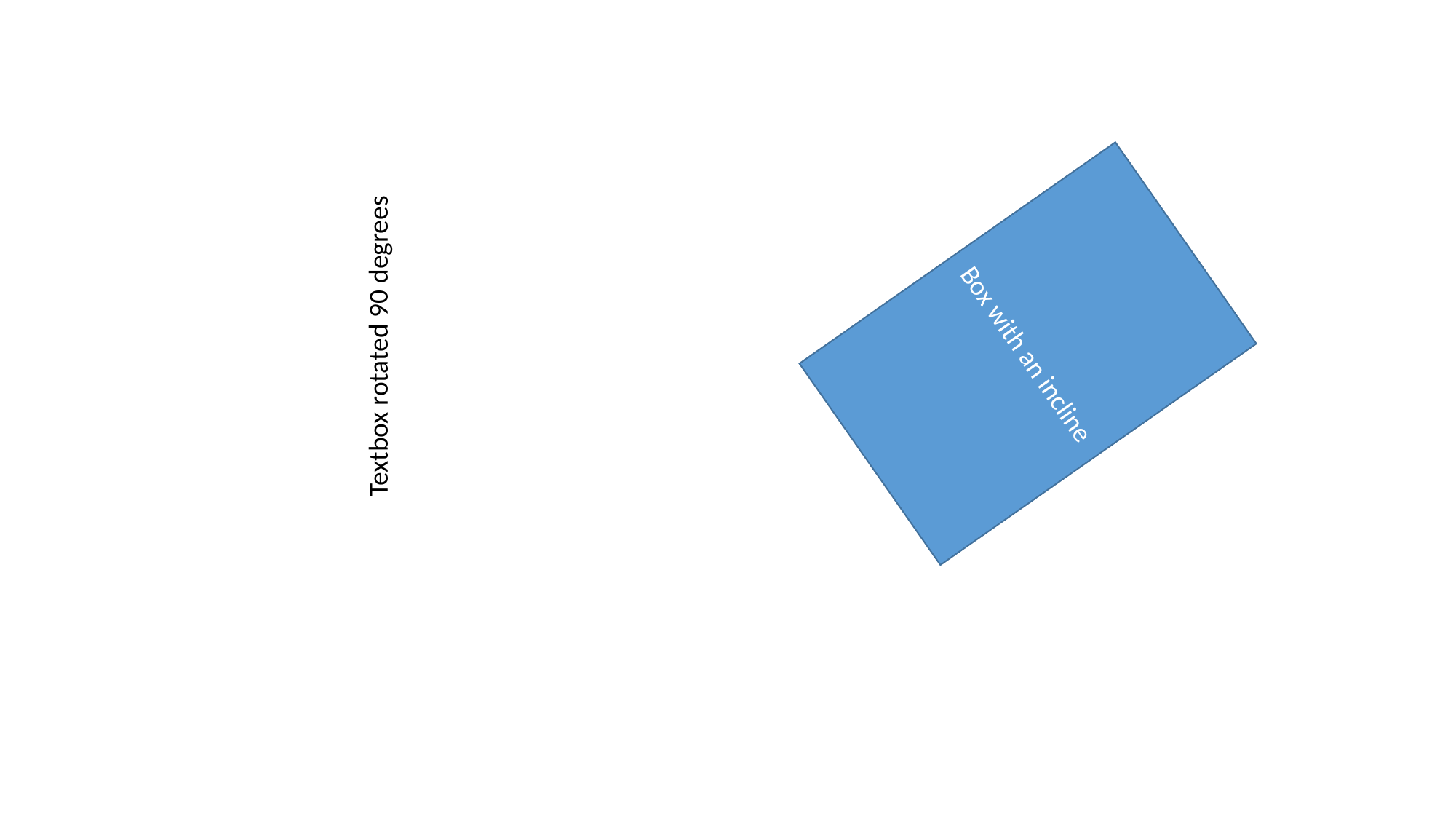

Box with an incline
Textbox rotated 90 degrees